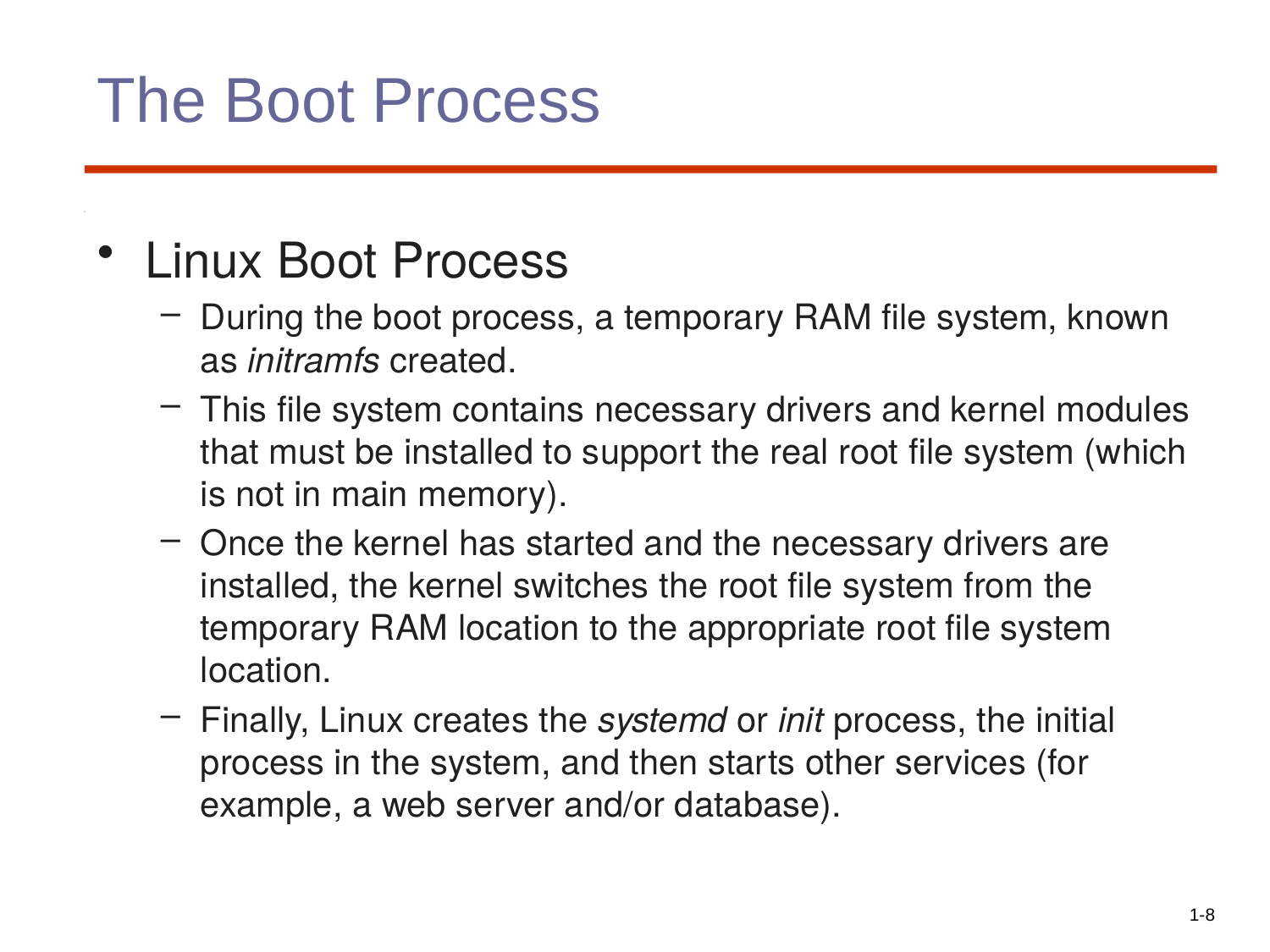

# The Boot Process
Linux Boot Process
During the boot process, a temporary RAM file system, known as initramfs created.
This file system contains necessary drivers and kernel modules that must be installed to support the real root file system (which is not in main memory).
Once the kernel has started and the necessary drivers are installed, the kernel switches the root file system from the temporary RAM location to the appropriate root file system location.
Finally, Linux creates the systemd or init process, the initial process in the system, and then starts other services (for example, a web server and/or database).
1-8